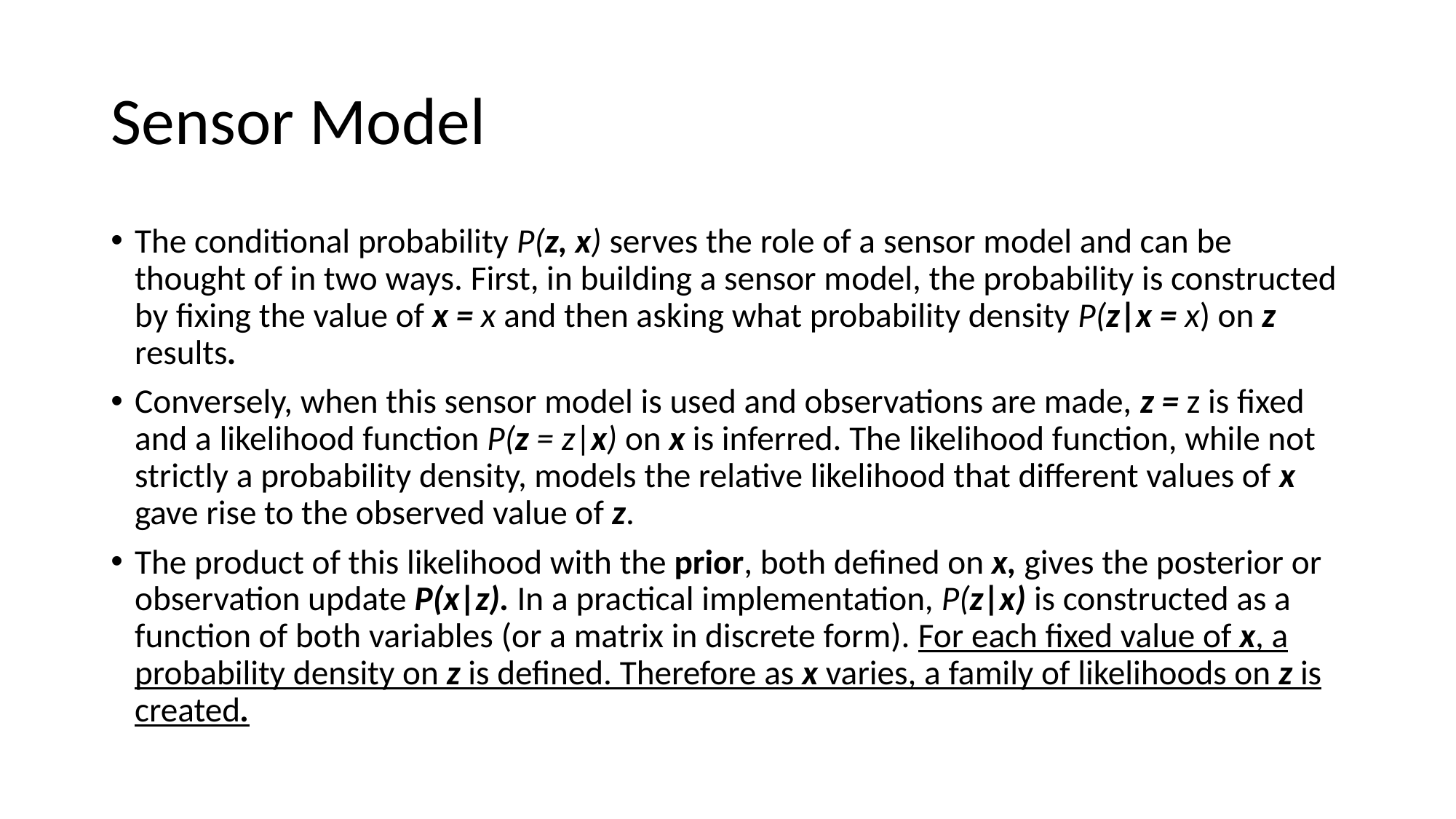

# Sensor Model
The conditional probability P(z, x) serves the role of a sensor model and can be thought of in two ways. First, in building a sensor model, the probability is constructed by fixing the value of x = x and then asking what probability density P(z|x = x) on z results.
Conversely, when this sensor model is used and observations are made, z = z is fixed and a likelihood function P(z = z|x) on x is inferred. The likelihood function, while not strictly a probability density, models the relative likelihood that different values of x gave rise to the observed value of z.
The product of this likelihood with the prior, both defined on x, gives the posterior or observation update P(x|z). In a practical implementation, P(z|x) is constructed as a function of both variables (or a matrix in discrete form). For each fixed value of x, a probability density on z is defined. Therefore as x varies, a family of likelihoods on z is created.